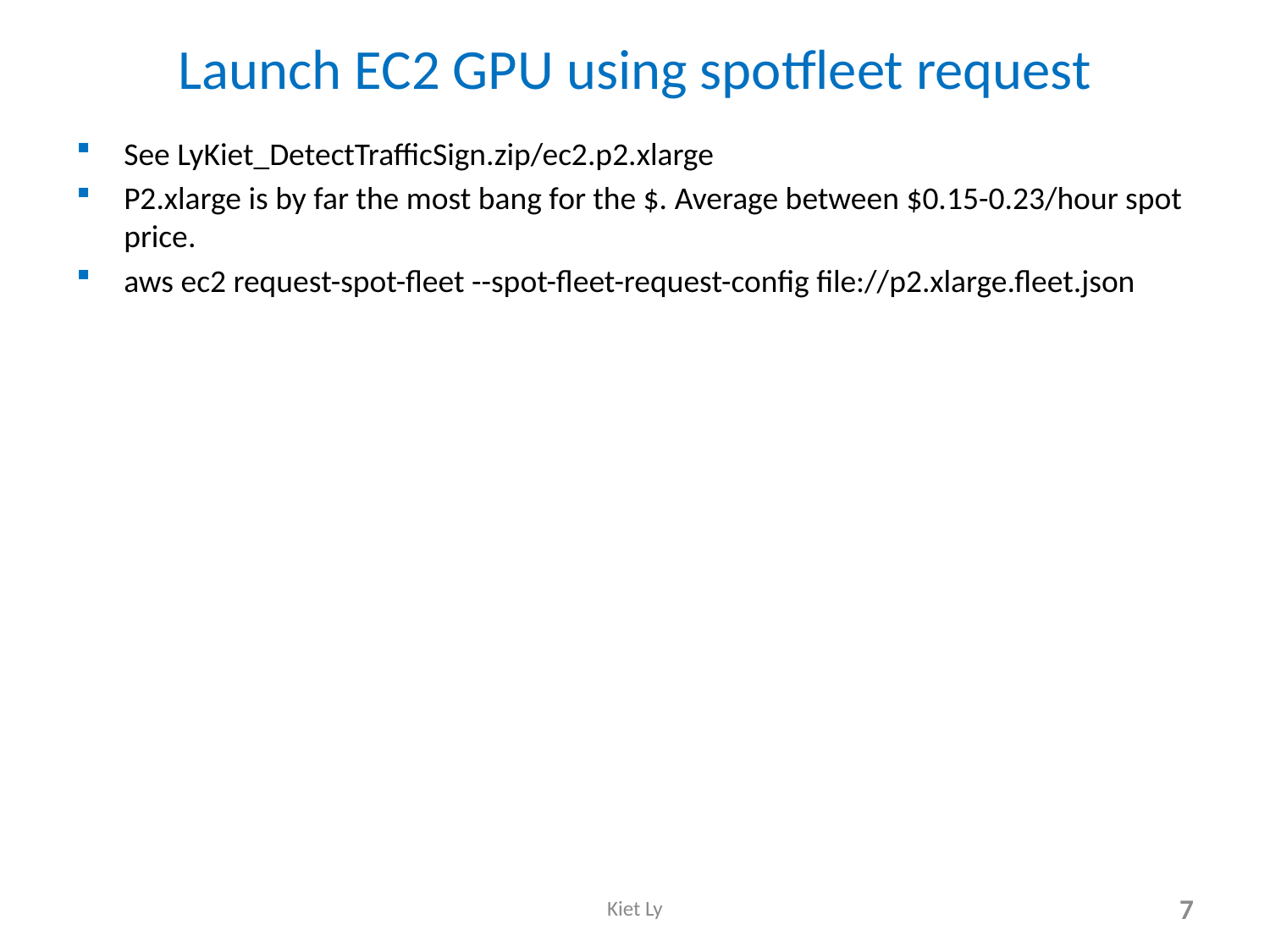

# Launch EC2 GPU using spotfleet request
See LyKiet_DetectTrafficSign.zip/ec2.p2.xlarge
P2.xlarge is by far the most bang for the $. Average between $0.15-0.23/hour spot price.
aws ec2 request-spot-fleet --spot-fleet-request-config file://p2.xlarge.fleet.json
Kiet Ly
7